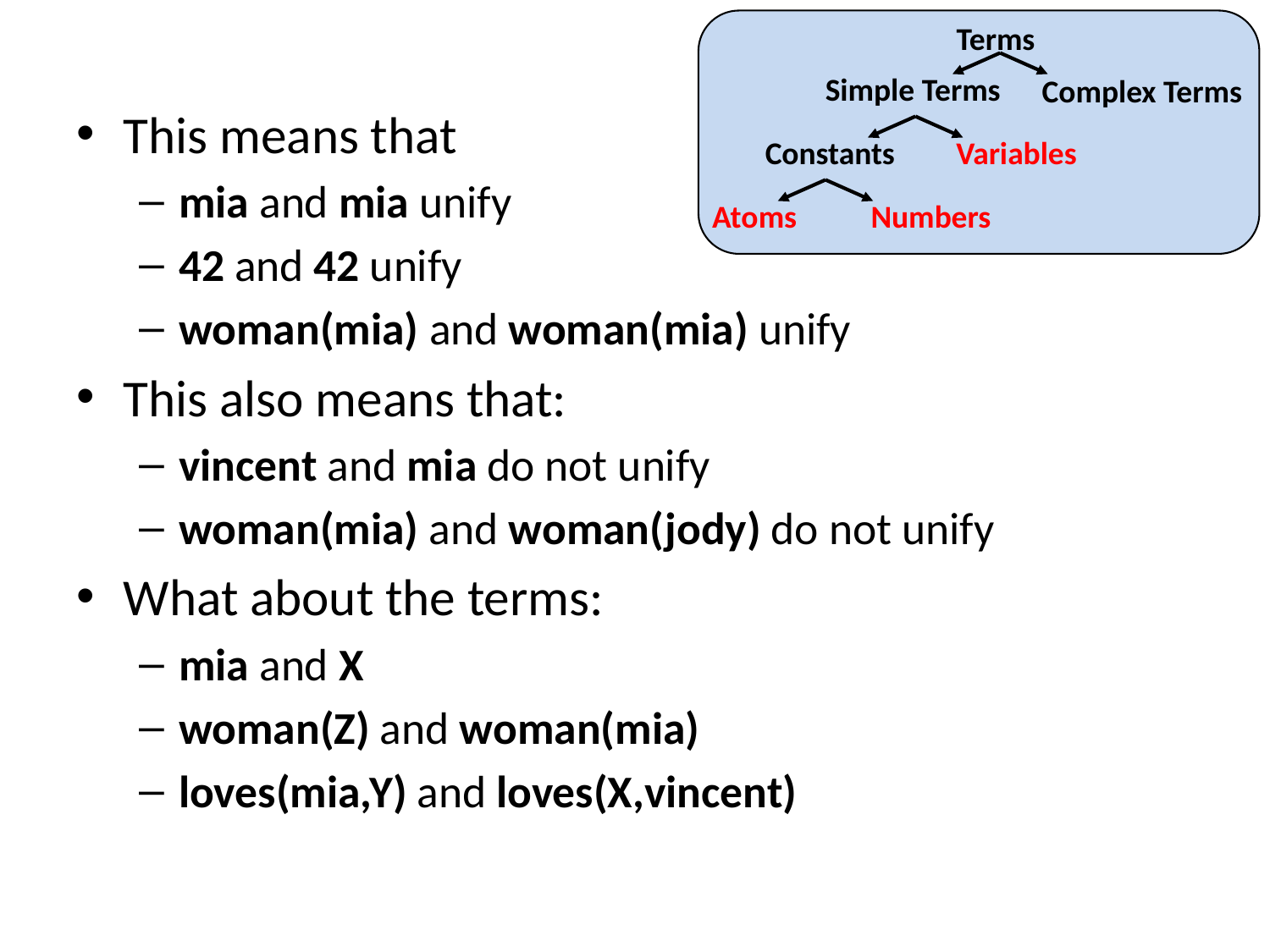

Terms

Simple Terms
Complex Terms

Constants
Variables

Atoms
Numbers
This means that
mia and mia unify
42 and 42 unify
woman(mia) and woman(mia) unify
This also means that:
vincent and mia do not unify
woman(mia) and woman(jody) do not unify
What about the terms:
mia and X
woman(Z) and woman(mia)
loves(mia,Y) and loves(X,vincent)